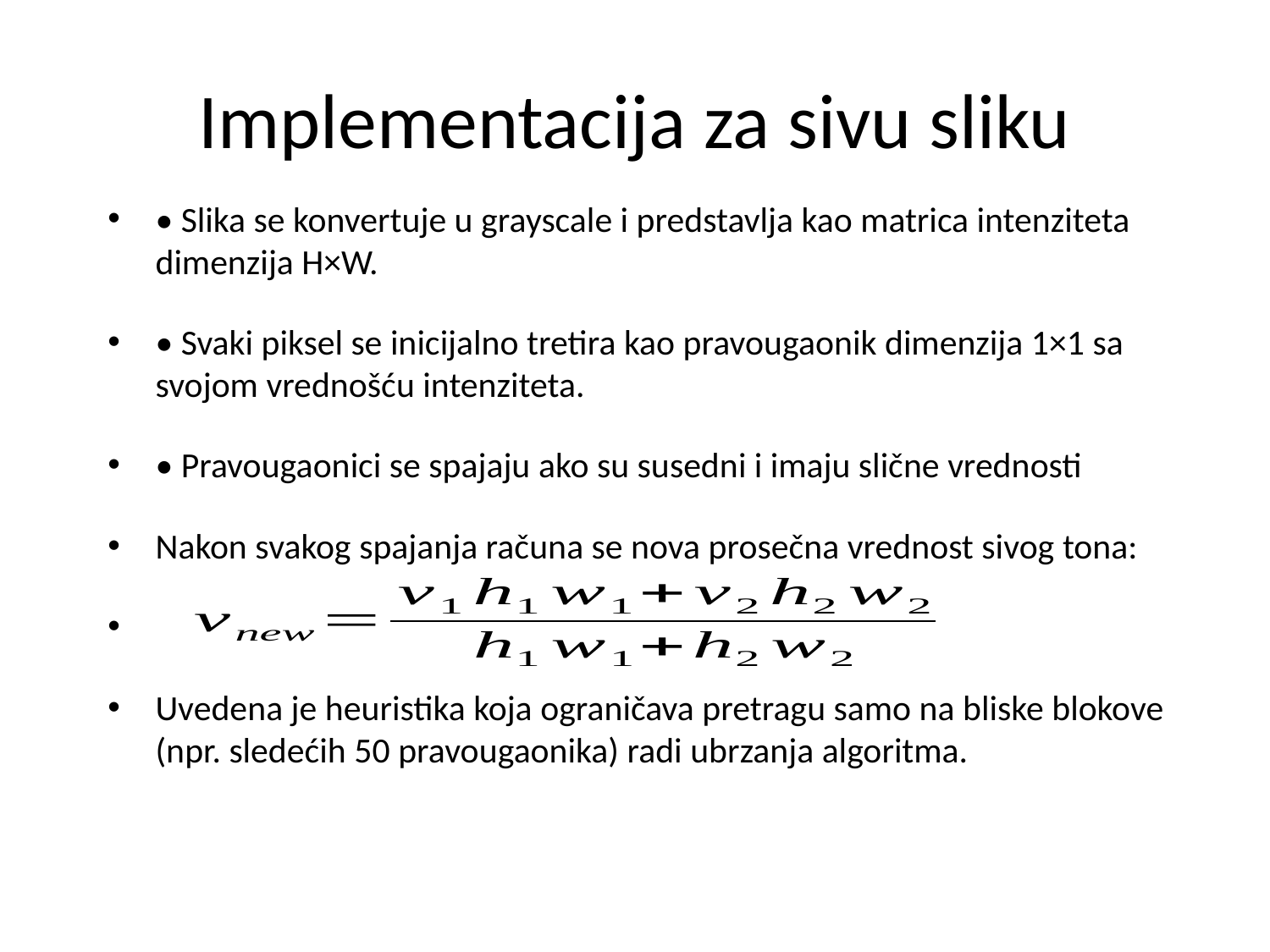

# Implementacija za sivu sliku
• Slika se konvertuje u grayscale i predstavlja kao matrica intenziteta dimenzija H×W.
• Svaki piksel se inicijalno tretira kao pravougaonik dimenzija 1×1 sa svojom vrednošću intenziteta.
• Pravougaonici se spajaju ako su susedni i imaju slične vrednosti
Nakon svakog spajanja računa se nova prosečna vrednost sivog tona:

Uvedena je heuristika koja ograničava pretragu samo na bliske blokove (npr. sledećih 50 pravougaonika) radi ubrzanja algoritma.